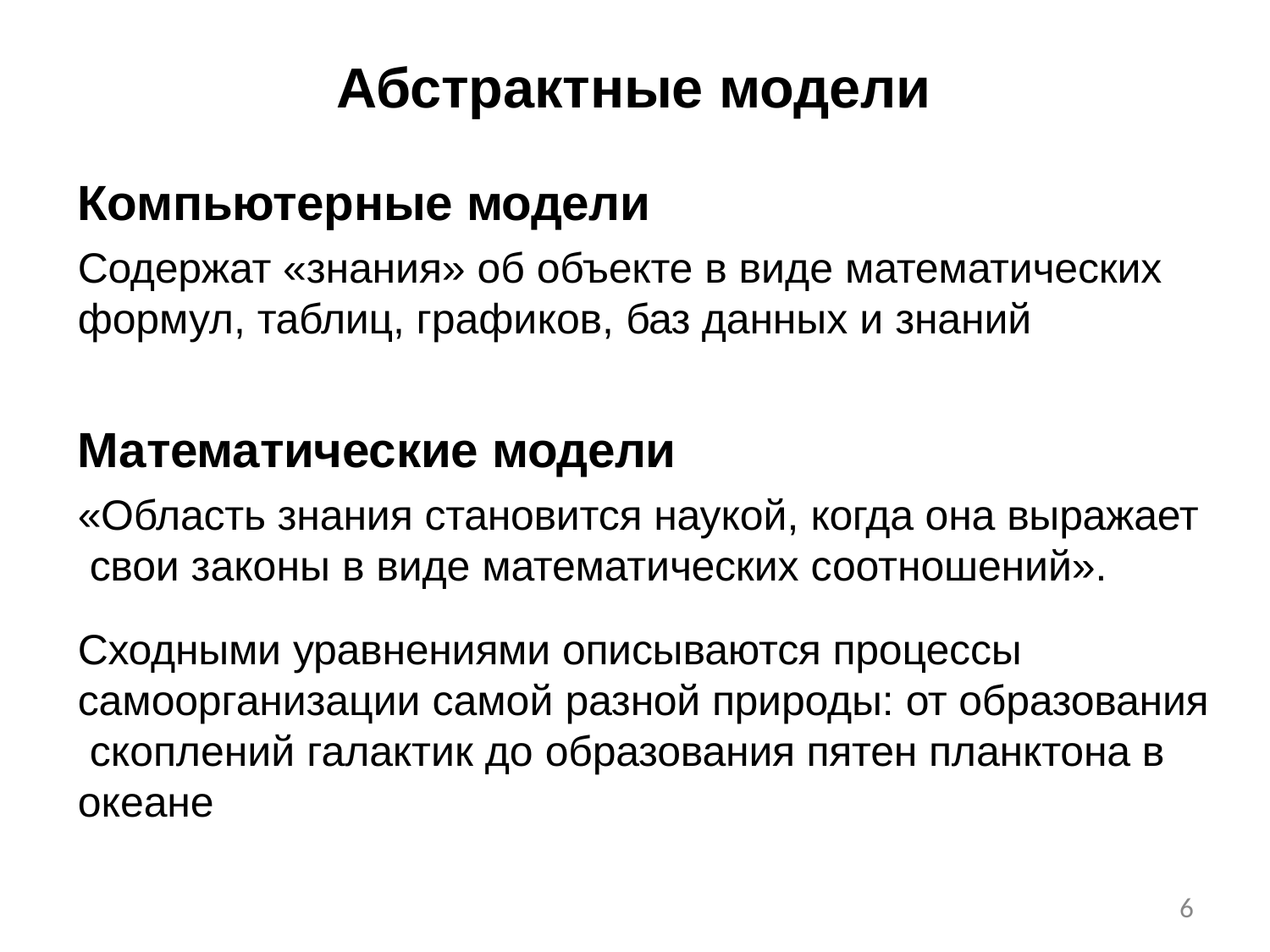

# Абстрактные модели
Компьютерные модели
Содержат «знания» об объекте в виде математических
формул, таблиц, графиков, баз данных и знаний

Математические модели
«Область знания становится наукой, когда она выражает  свои законы в виде математических соотношений».
Сходными уравнениями описываются процессы  самоорганизации самой разной природы: от образования  скоплений галактик до образования пятен планктона в  океане
6